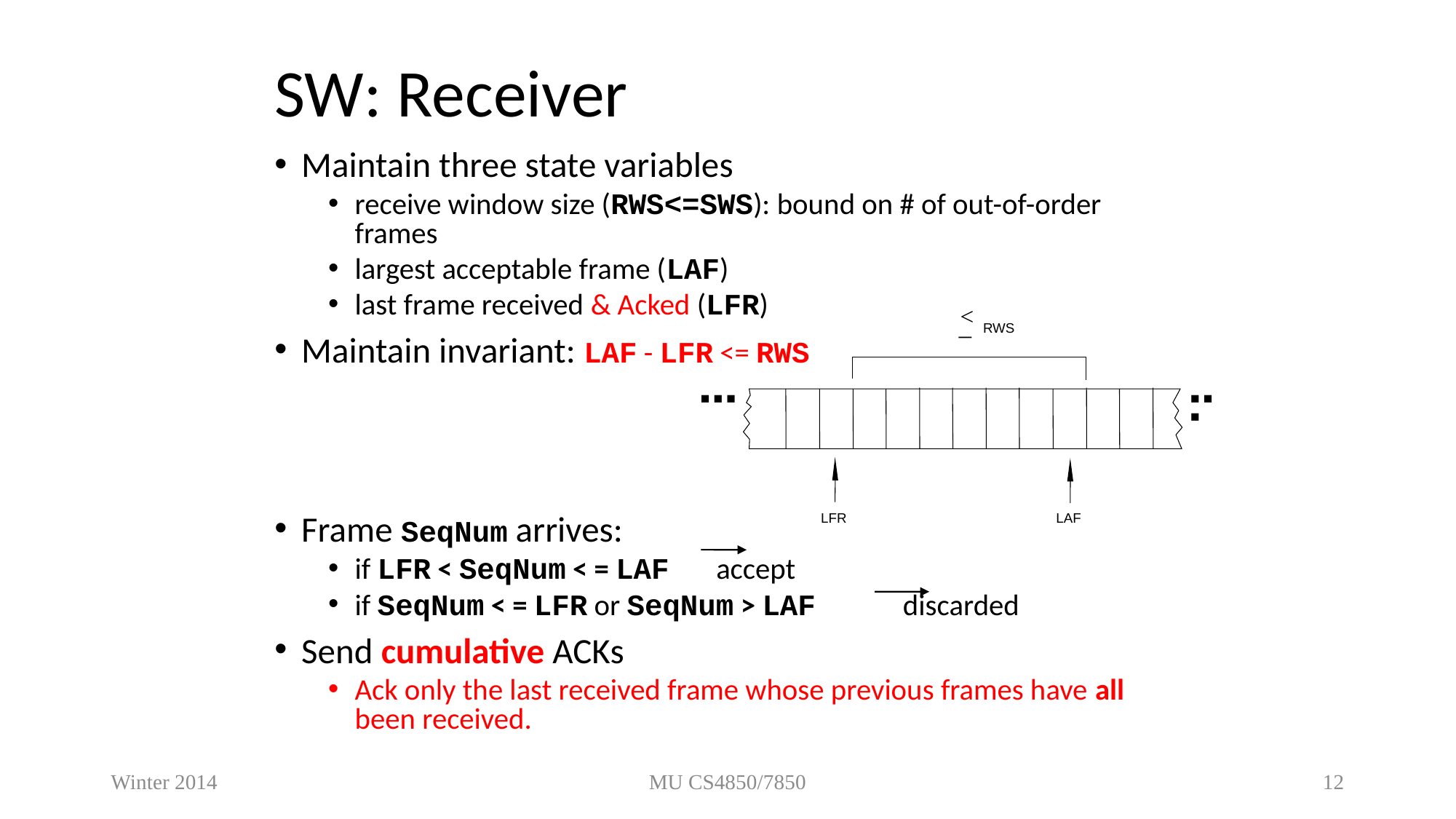

# SW: Receiver
Maintain three state variables
receive window size (RWS<=SWS): bound on # of out-of-order frames
largest acceptable frame (LAF)
last frame received & Acked (LFR)
Maintain invariant: LAF - LFR <= RWS

Frame SeqNum arrives:
if LFR < SeqNum < = LAF       accept
if SeqNum < = LFR or SeqNum > LAF             discarded
Send cumulative ACKs
Ack only the last received frame whose previous frames have all been received.
<
─
 RWS

■ ■ ■

■ ■ ■

LFR
LAF

Winter 2014
MU CS4850/7850
12